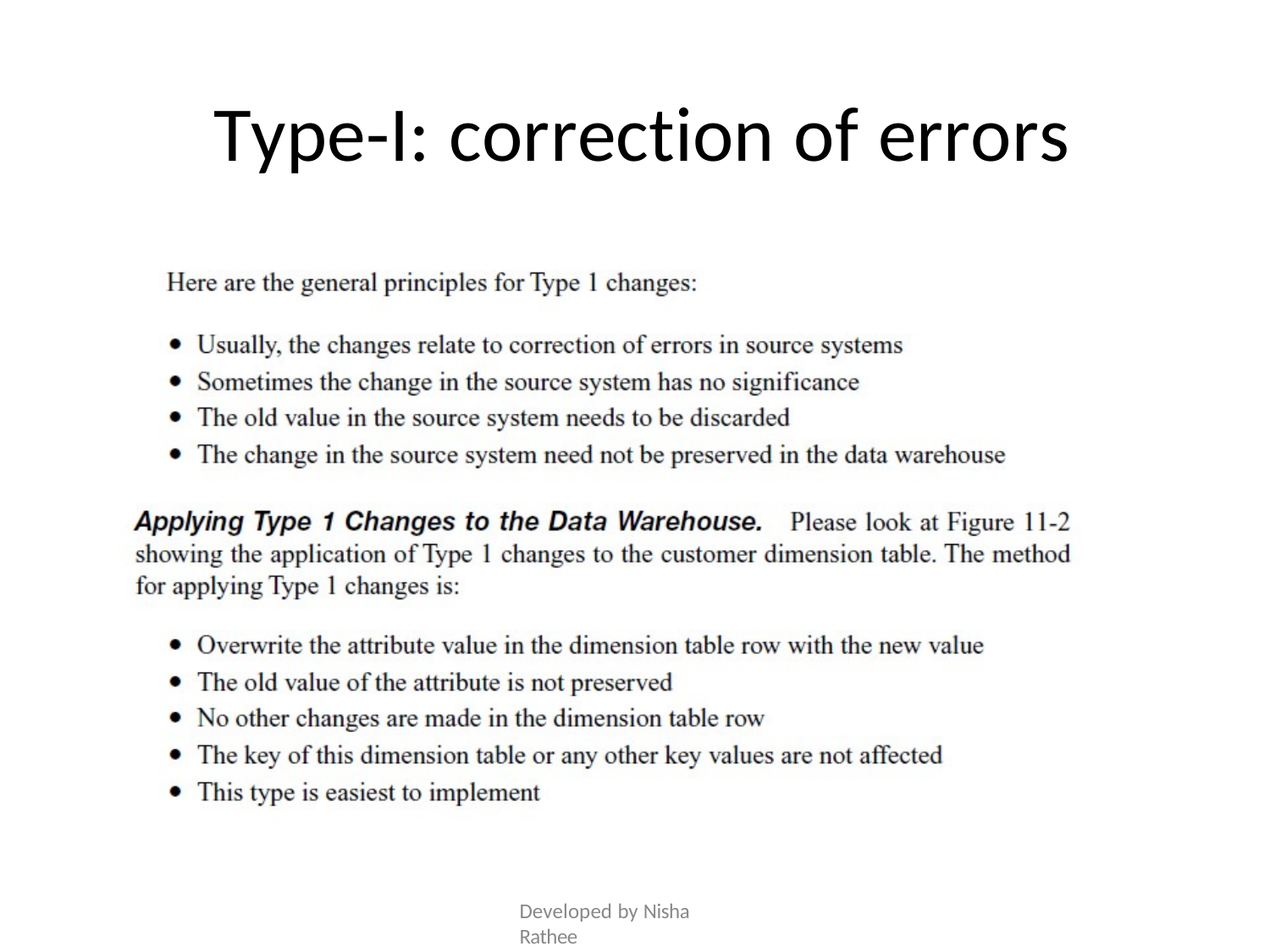

# Type-I: correction of errors

Developed by Nisha Rathee